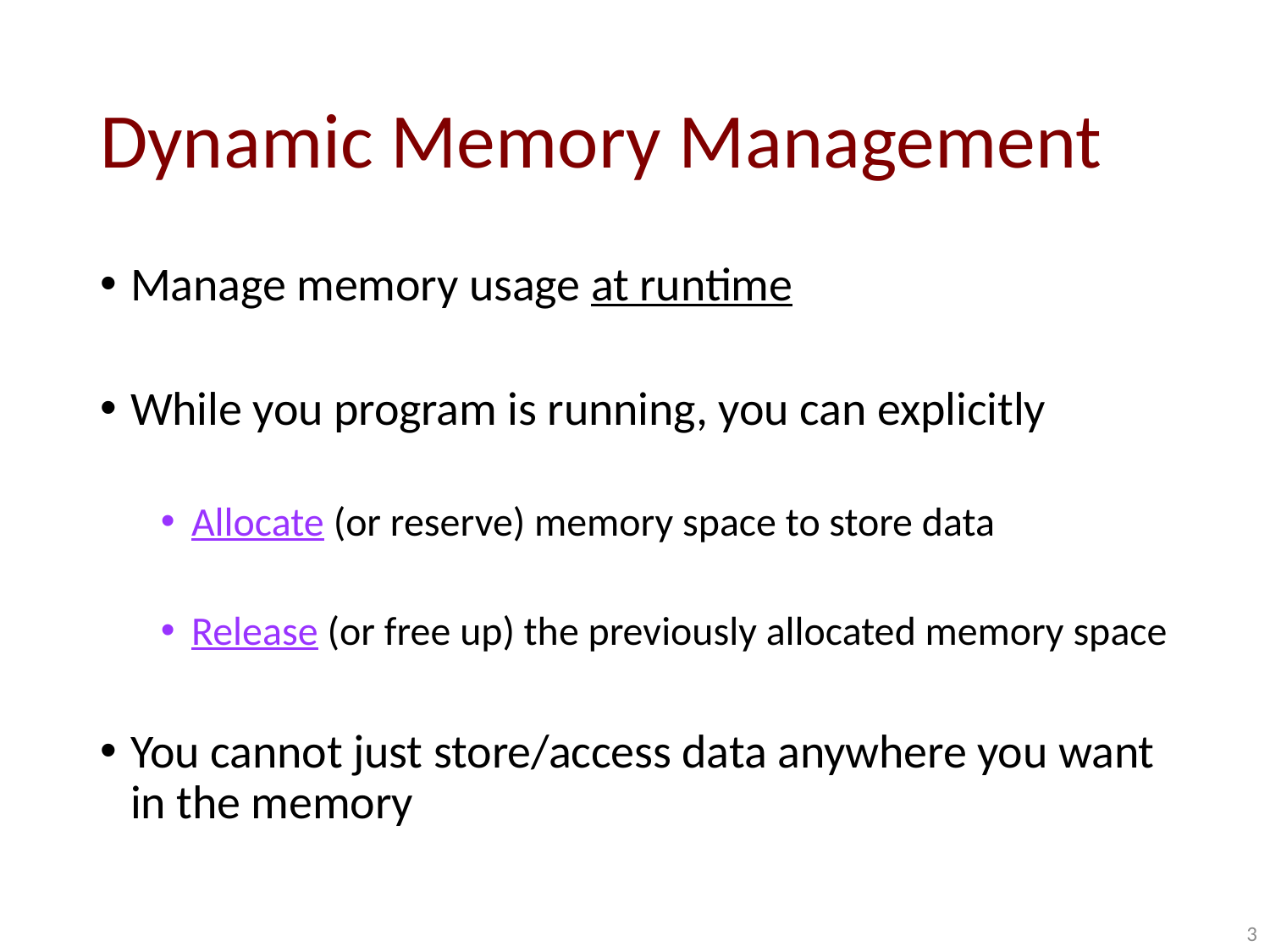

# Dynamic Memory Management
Manage memory usage at runtime

While you program is running, you can explicitly

Allocate (or reserve) memory space to store data

Release (or free up) the previously allocated memory space

You cannot just store/access data anywhere you want in the memory

3